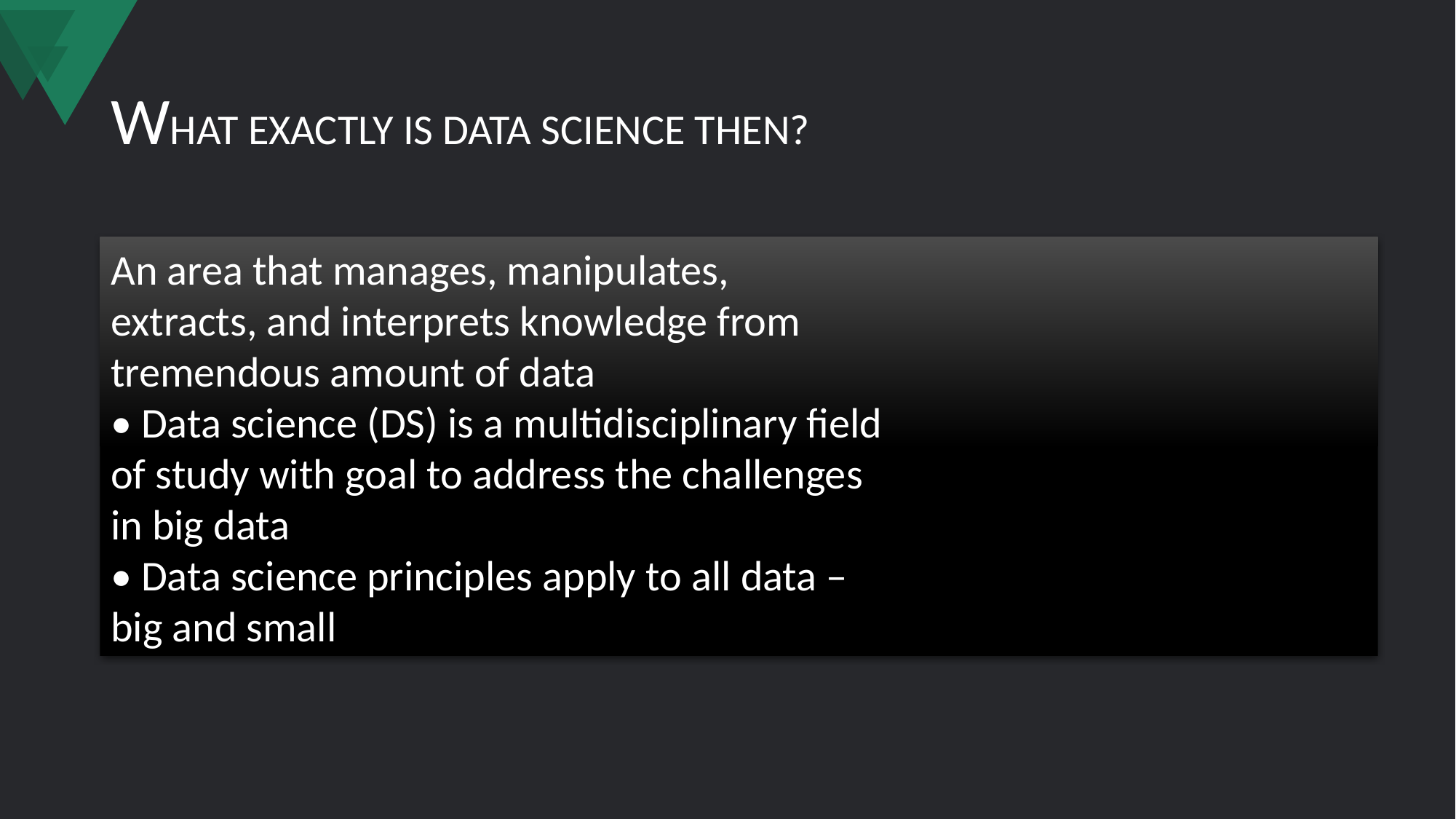

# WHAT EXACTLY IS DATA SCIENCE THEN?
An area that manages, manipulates,
extracts, and interprets knowledge from
tremendous amount of data
• Data science (DS) is a multidisciplinary field
of study with goal to address the challenges
in big data
• Data science principles apply to all data –
big and small